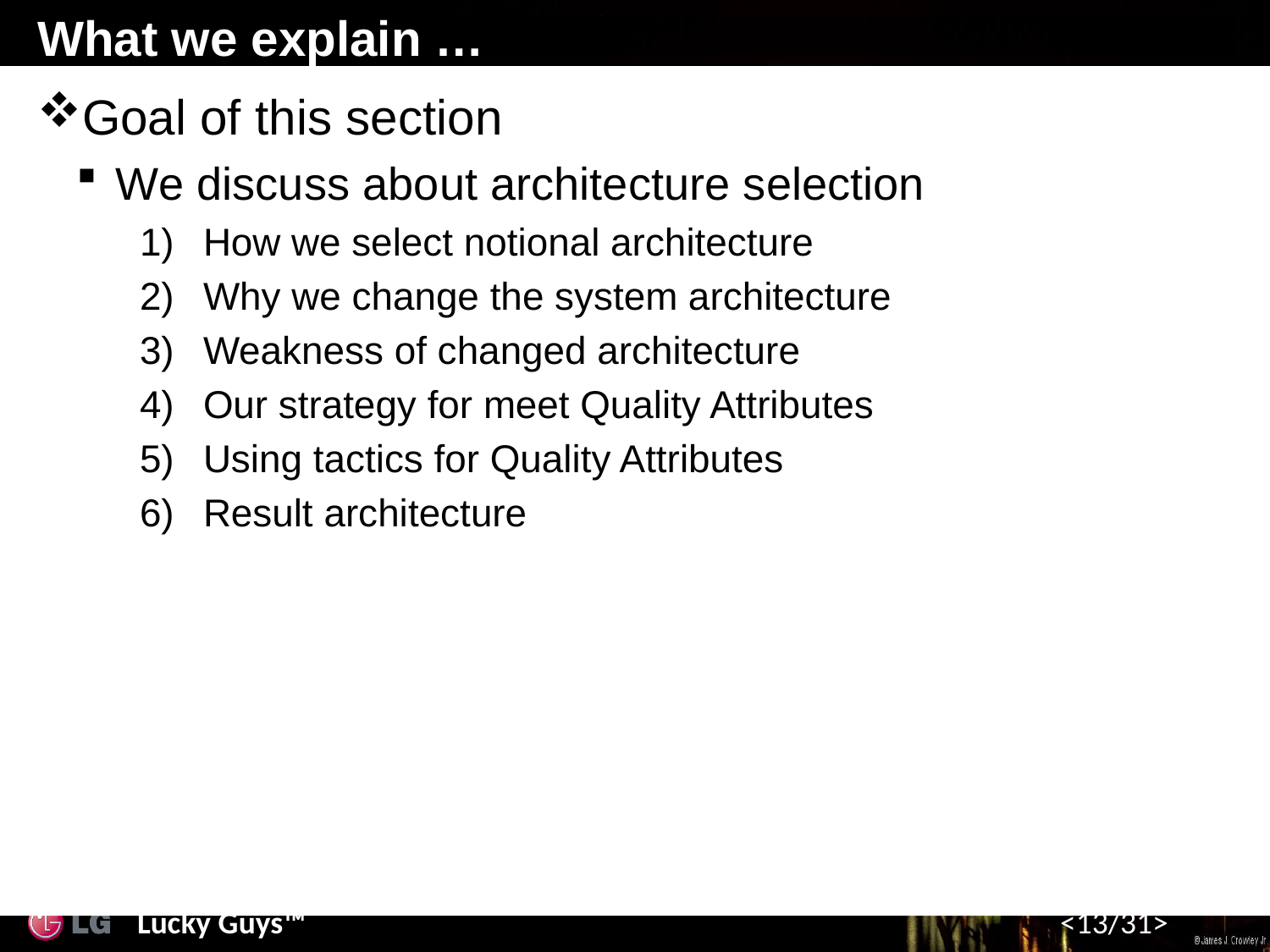

# What we explain …
Goal of this section
We discuss about architecture selection
How we select notional architecture
Why we change the system architecture
Weakness of changed architecture
Our strategy for meet Quality Attributes
Using tactics for Quality Attributes
Result architecture